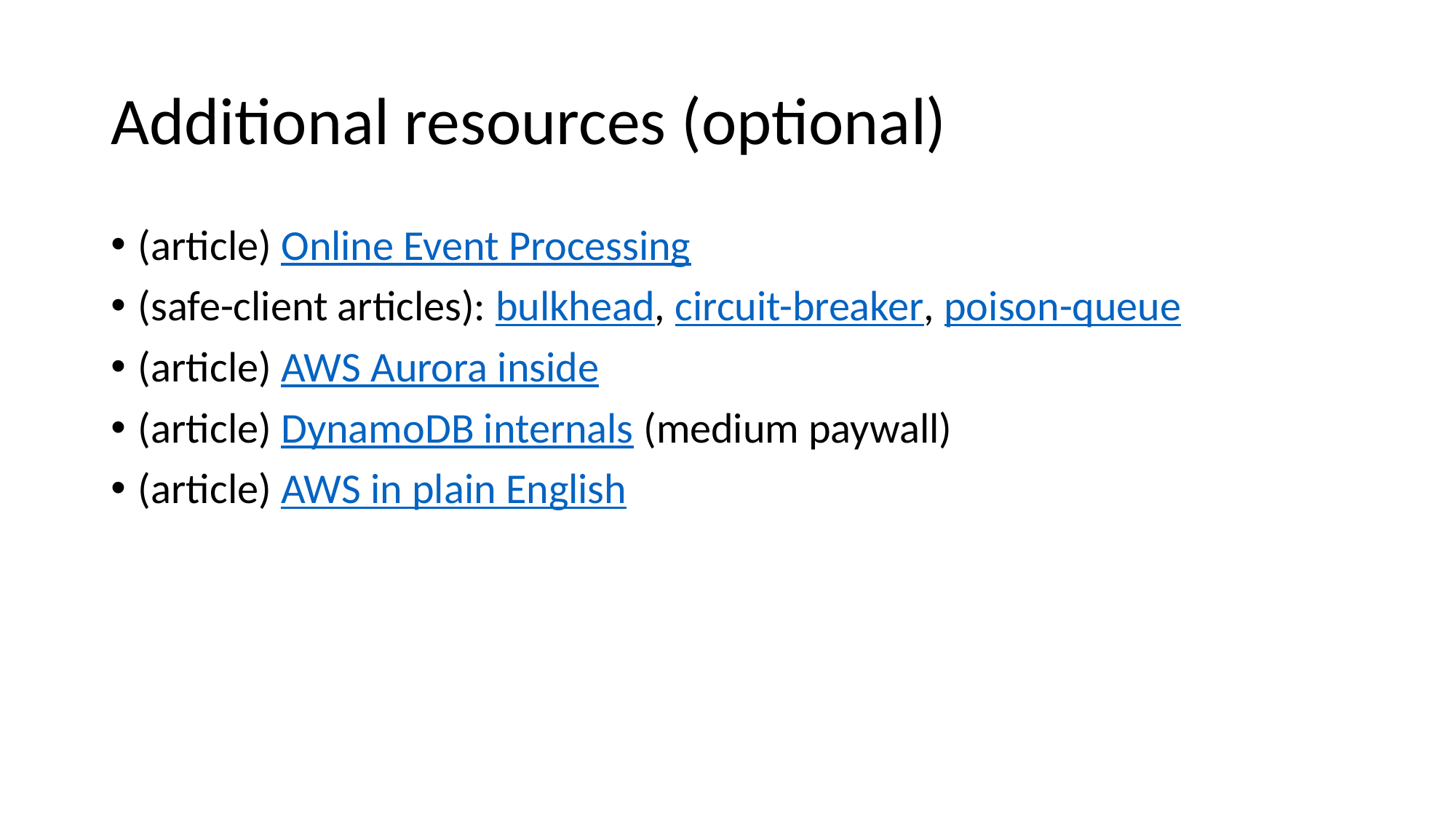

# Additional resources (optional)
(article) Online Event Processing
(safe-client articles): bulkhead, circuit-breaker, poison-queue
(article) AWS Aurora inside
(article) DynamoDB internals (medium paywall)
(article) AWS in plain English